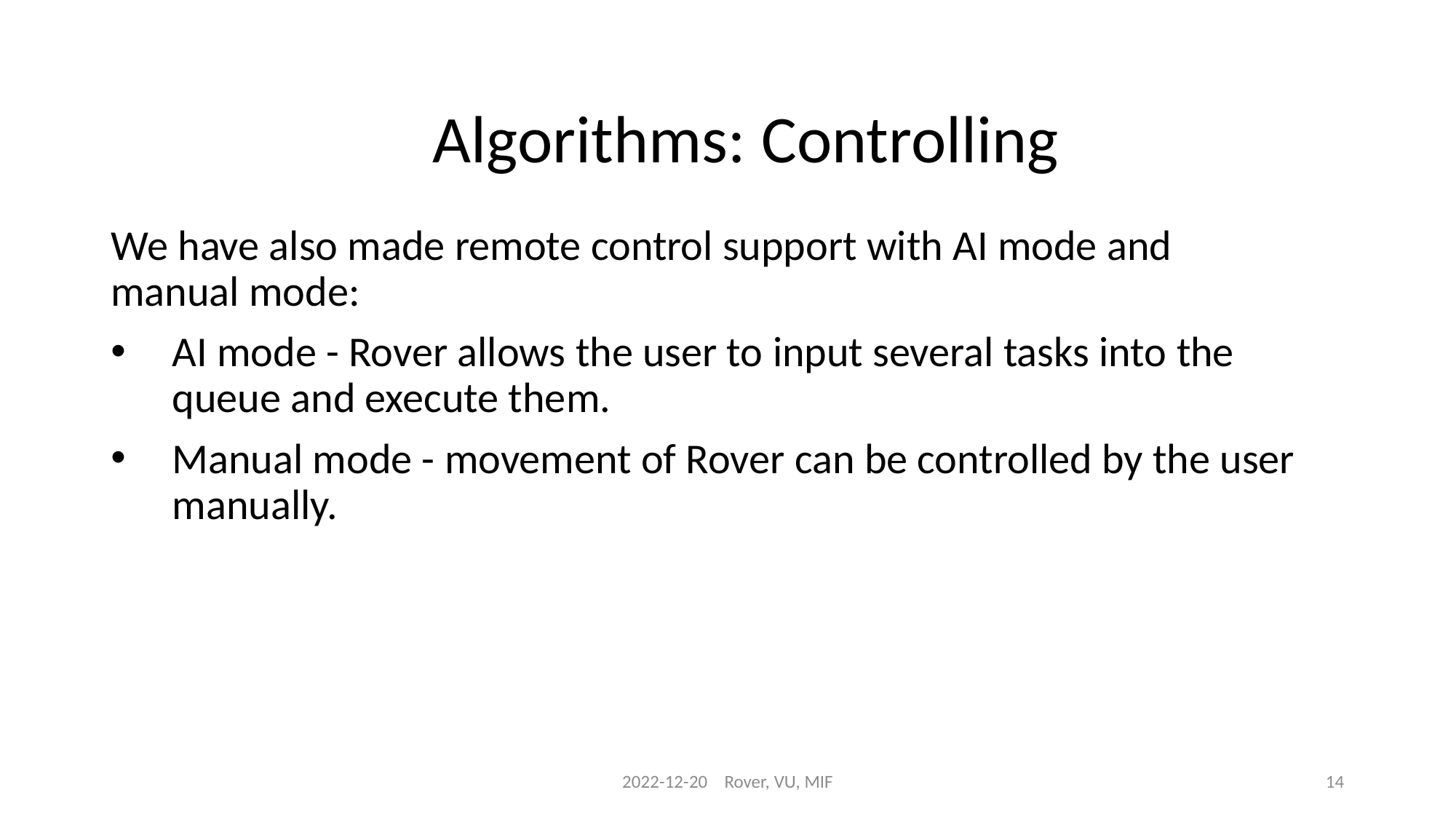

Algorithms: Controlling
We have also made remote control support with AI mode and 
manual mode:
AI mode - Rover allows the user to input several tasks into the queue and execute them.
Manual mode - movement of Rover can be controlled by the user manually.

2022-12-20    Rover, VU, MIF
14